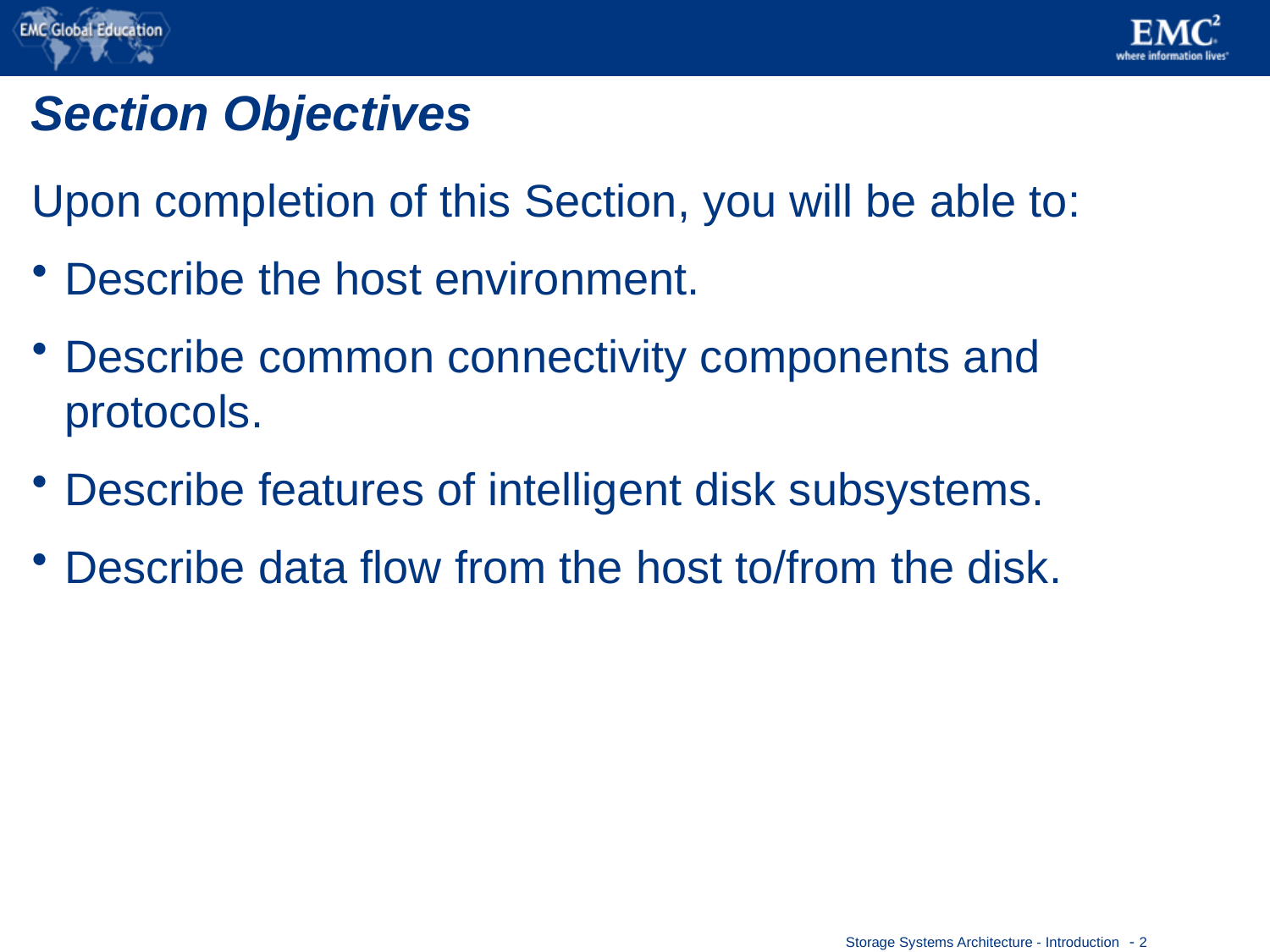

# Section Objectives
Upon completion of this Section, you will be able to:
Describe the host environment.
Describe common connectivity components and protocols.
Describe features of intelligent disk subsystems.
Describe data flow from the host to/from the disk.

 - 2
Storage Systems Architecture - Introduction